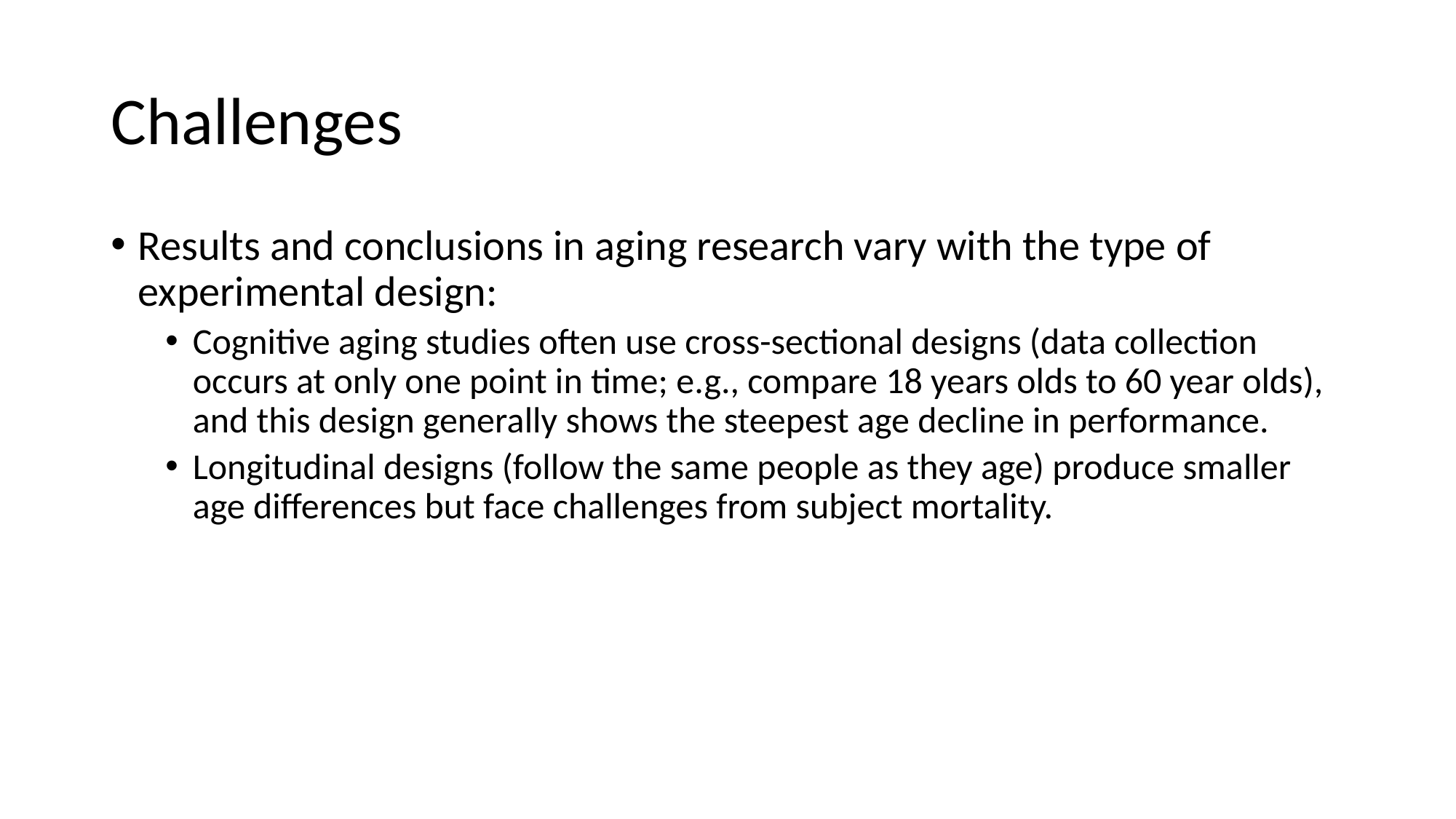

# Challenges
Results and conclusions in aging research vary with the type of experimental design:
Cognitive aging studies often use cross-sectional designs (data collection occurs at only one point in time; e.g., compare 18 years olds to 60 year olds), and this design generally shows the steepest age decline in performance.
Longitudinal designs (follow the same people as they age) produce smaller age differences but face challenges from subject mortality.